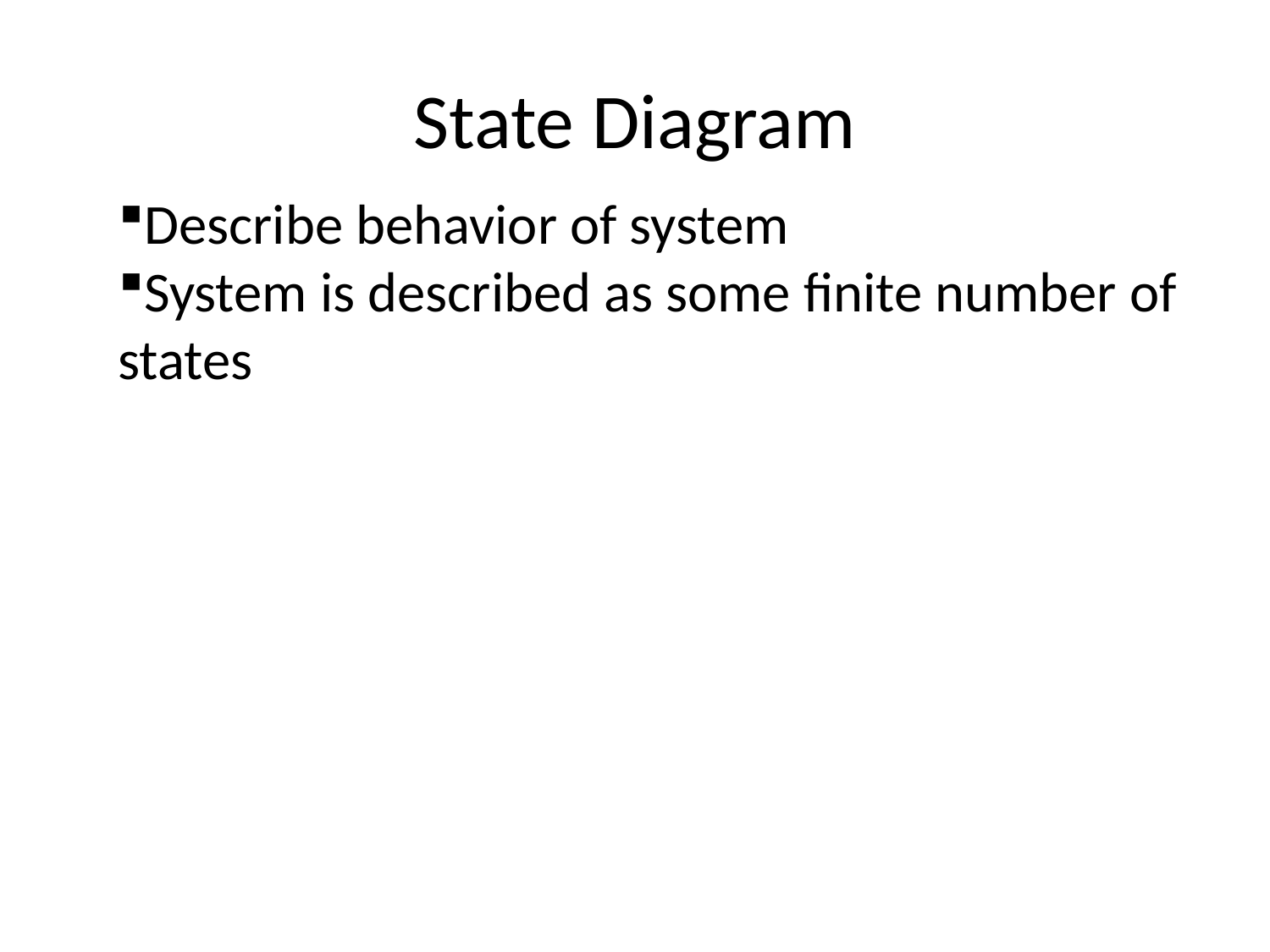

State Diagram
Describe behavior of system
System is described as some finite number of states